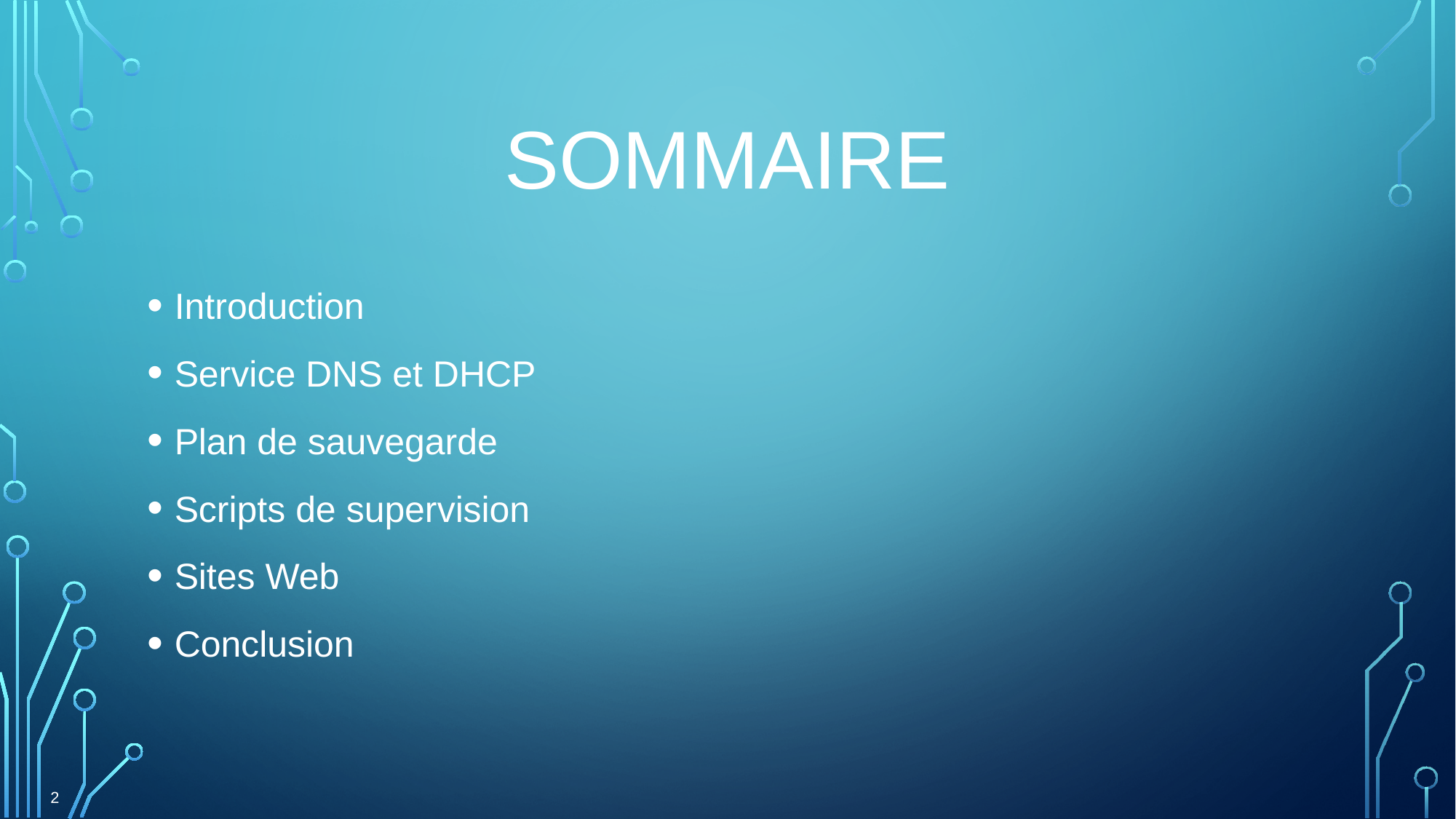

# Sommaire
Introduction
Service DNS et DHCP
Plan de sauvegarde
Scripts de supervision
Sites Web
Conclusion
2